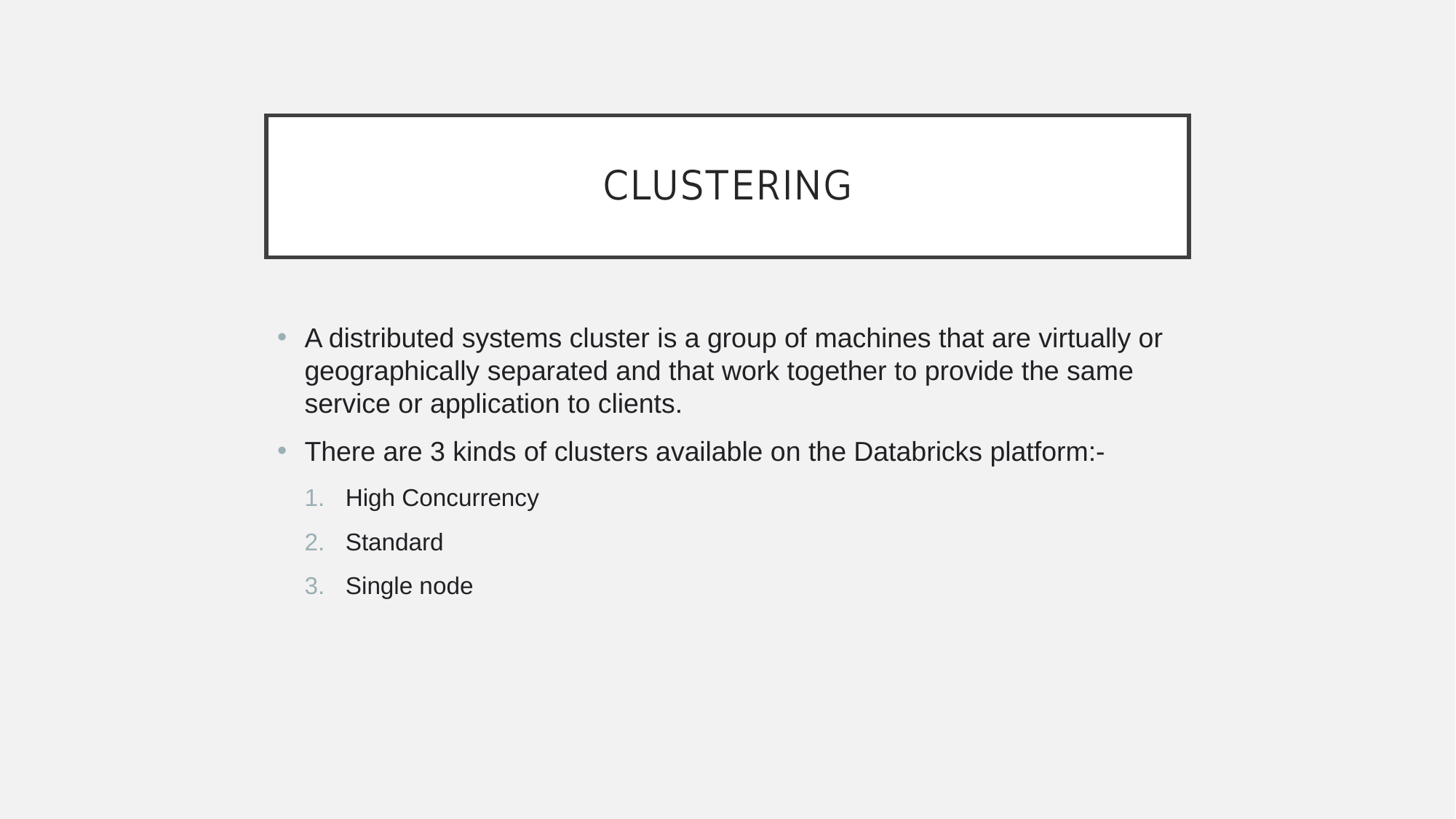

# CLUSTERING
A distributed systems cluster is a group of machines that are virtually or geographically separated and that work together to provide the same service or application to clients.
There are 3 kinds of clusters available on the Databricks platform:-
High Concurrency
Standard
Single node